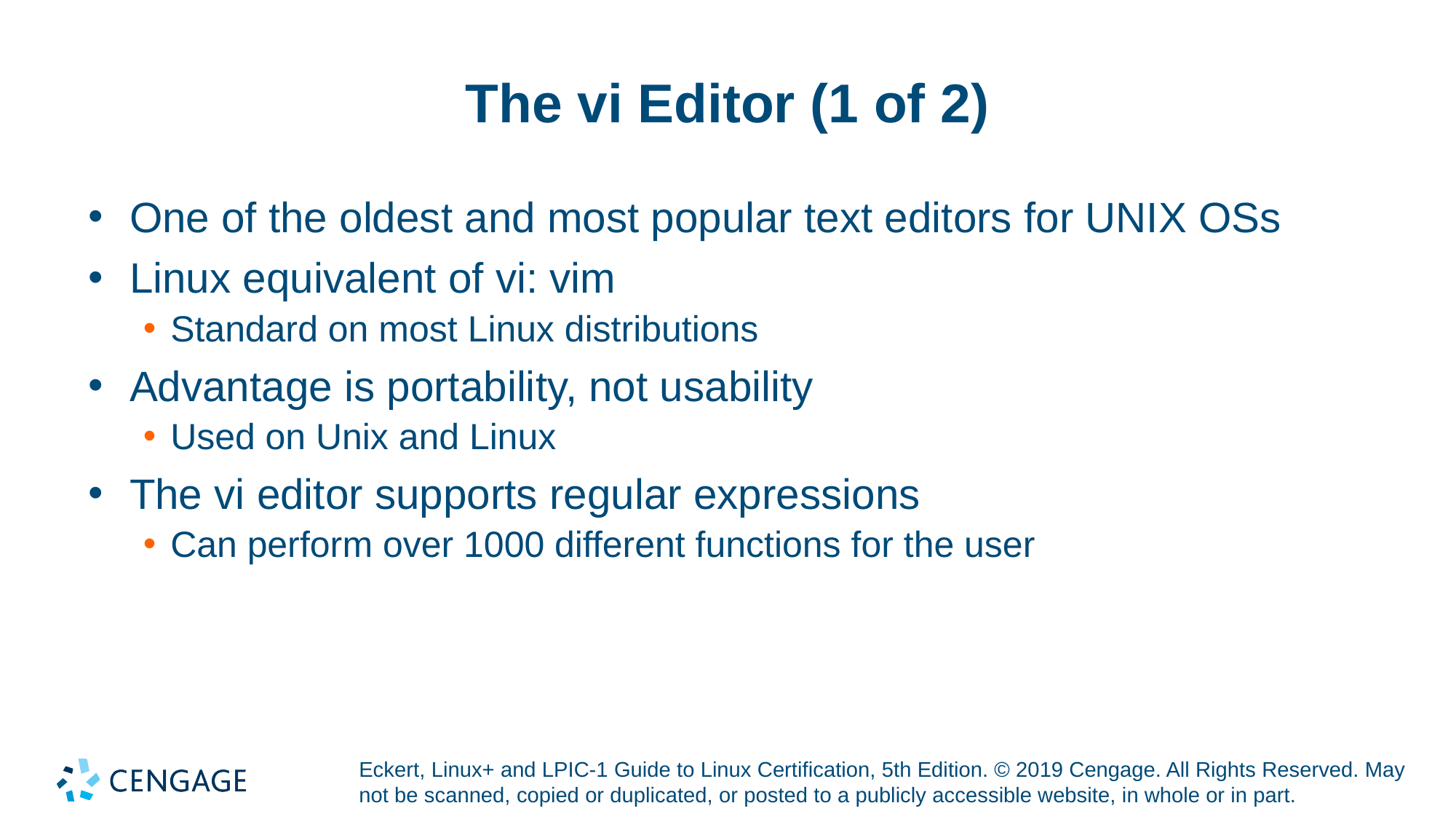

# The vi Editor (1 of 2)
One of the oldest and most popular text editors for UNIX OSs
Linux equivalent of vi: vim
Standard on most Linux distributions
Advantage is portability, not usability
Used on Unix and Linux
The vi editor supports regular expressions
Can perform over 1000 different functions for the user